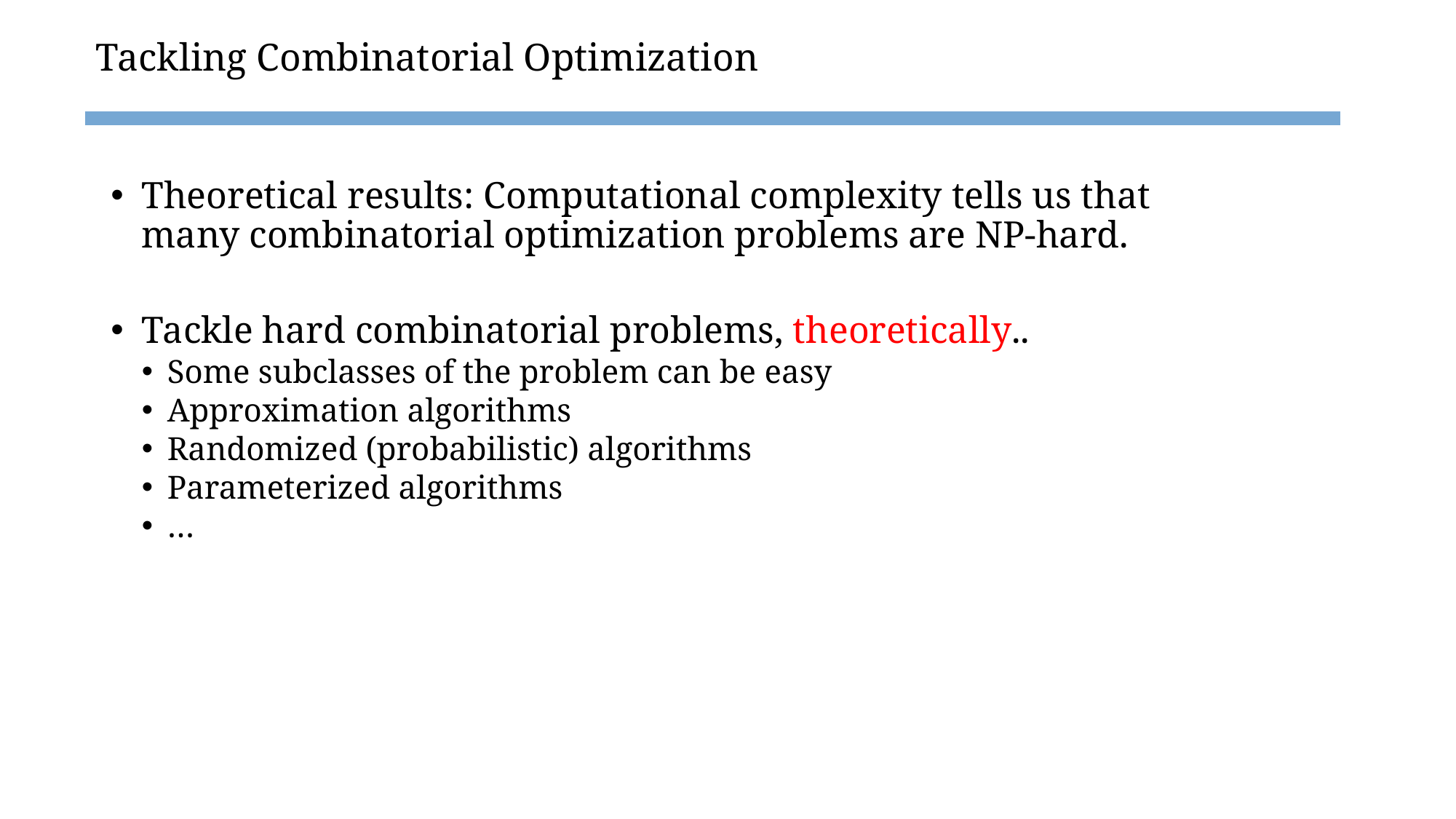

# Tackling Combinatorial Optimization
Theoretical results: Computational complexity tells us that many combinatorial optimization problems are NP-hard.

Tackle hard combinatorial problems, theoretically..
Some subclasses of the problem can be easy
Approximation algorithms
Randomized (probabilistic) algorithms
Parameterized algorithms
…